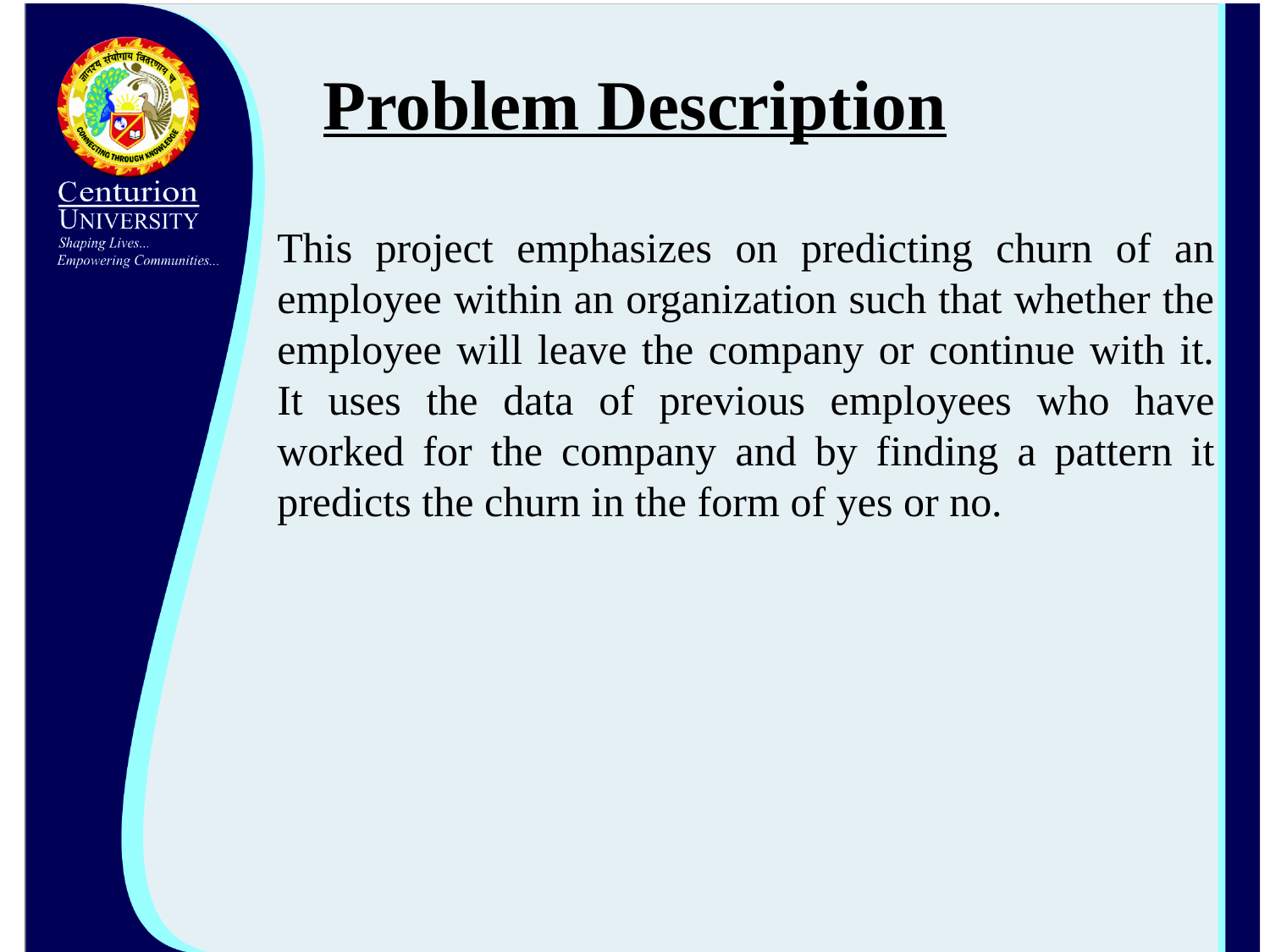

Problem Description
This project emphasizes on predicting churn of an employee within an organization such that whether the employee will leave the company or continue with it. It uses the data of previous employees who have worked for the company and by finding a pattern it predicts the churn in the form of yes or no.